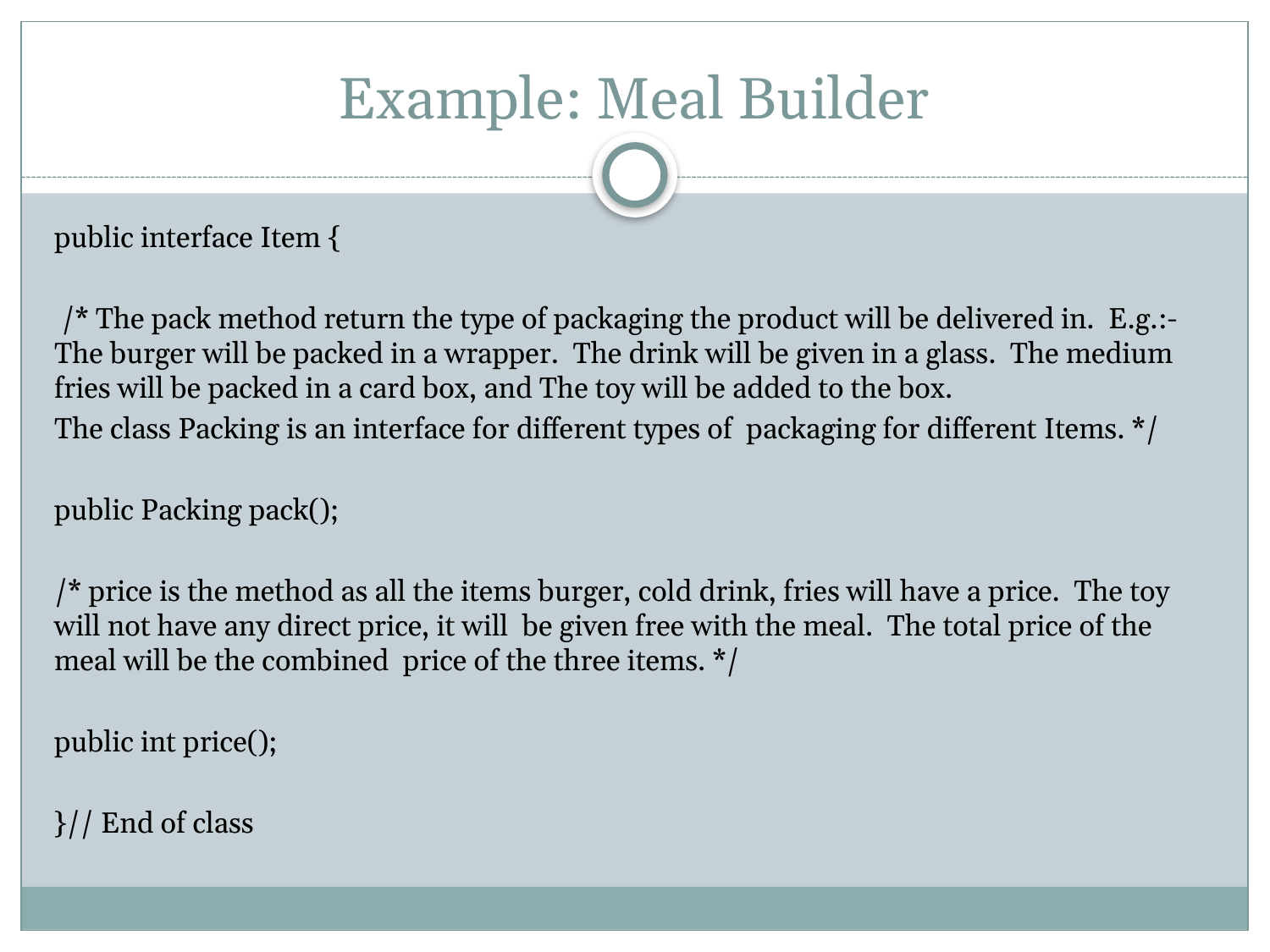

# Example: Meal Builder
public interface Item {

 /* The pack method return the type of packaging the product will be delivered in.  E.g.:- The burger will be packed in a wrapper.  The drink will be given in a glass.  The medium fries will be packed in a card box, and The toy will be added to the box.
The class Packing is an interface for different types of  packaging for different Items. */

public Packing pack();

/* price is the method as all the items burger, cold drink, fries will have a price.  The toy will not have any direct price, it will  be given free with the meal.  The total price of the meal will be the combined  price of the three items. */

public int price();

}// End of class